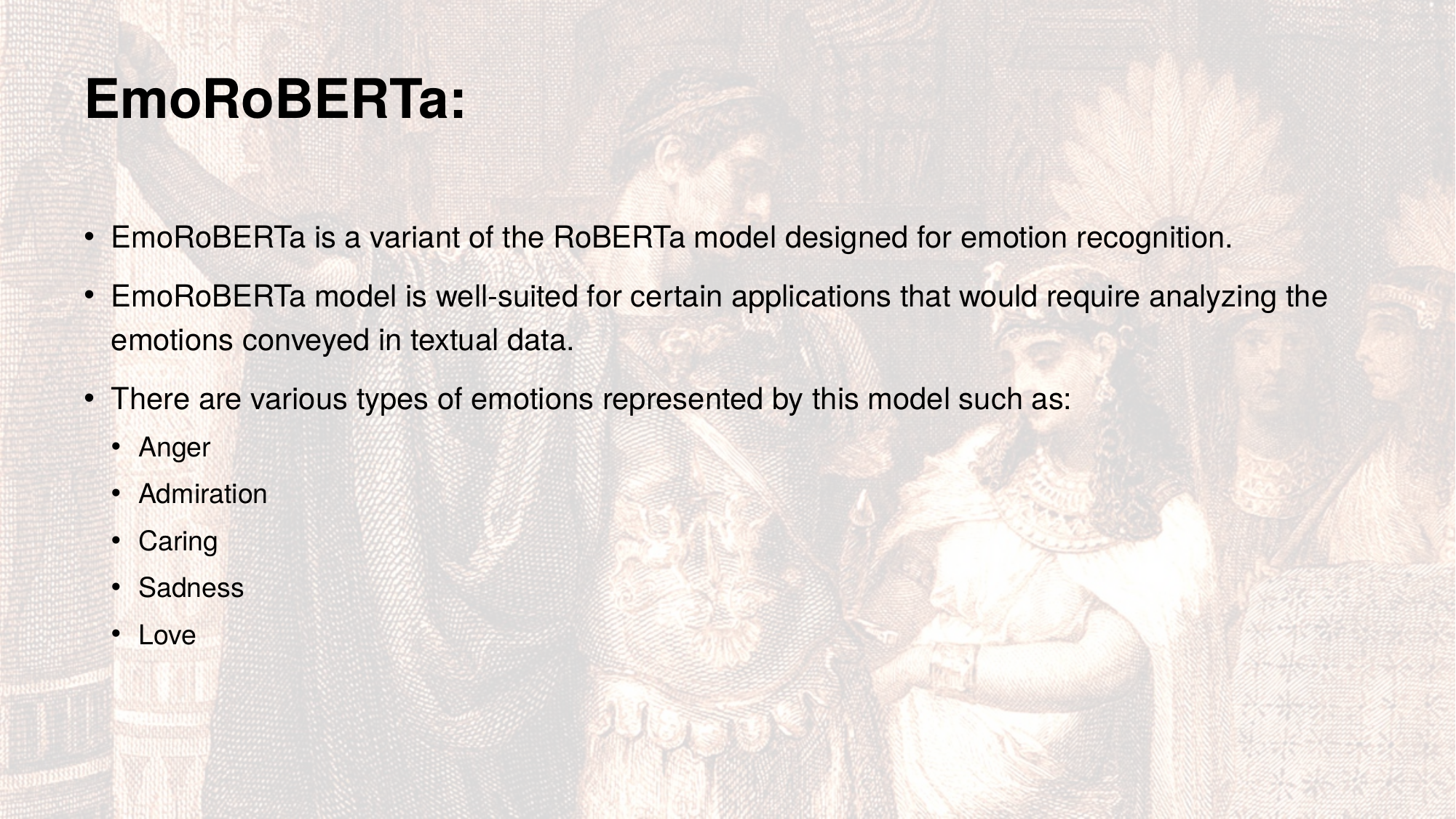

# EmoRoBERTa:
EmoRoBERTa is a variant of the RoBERTa model designed for emotion recognition.
EmoRoBERTa model is well-suited for certain applications that would require analyzing the emotions conveyed in textual data.
There are various types of emotions represented by this model such as:
Anger
Admiration
Caring
Sadness
Love